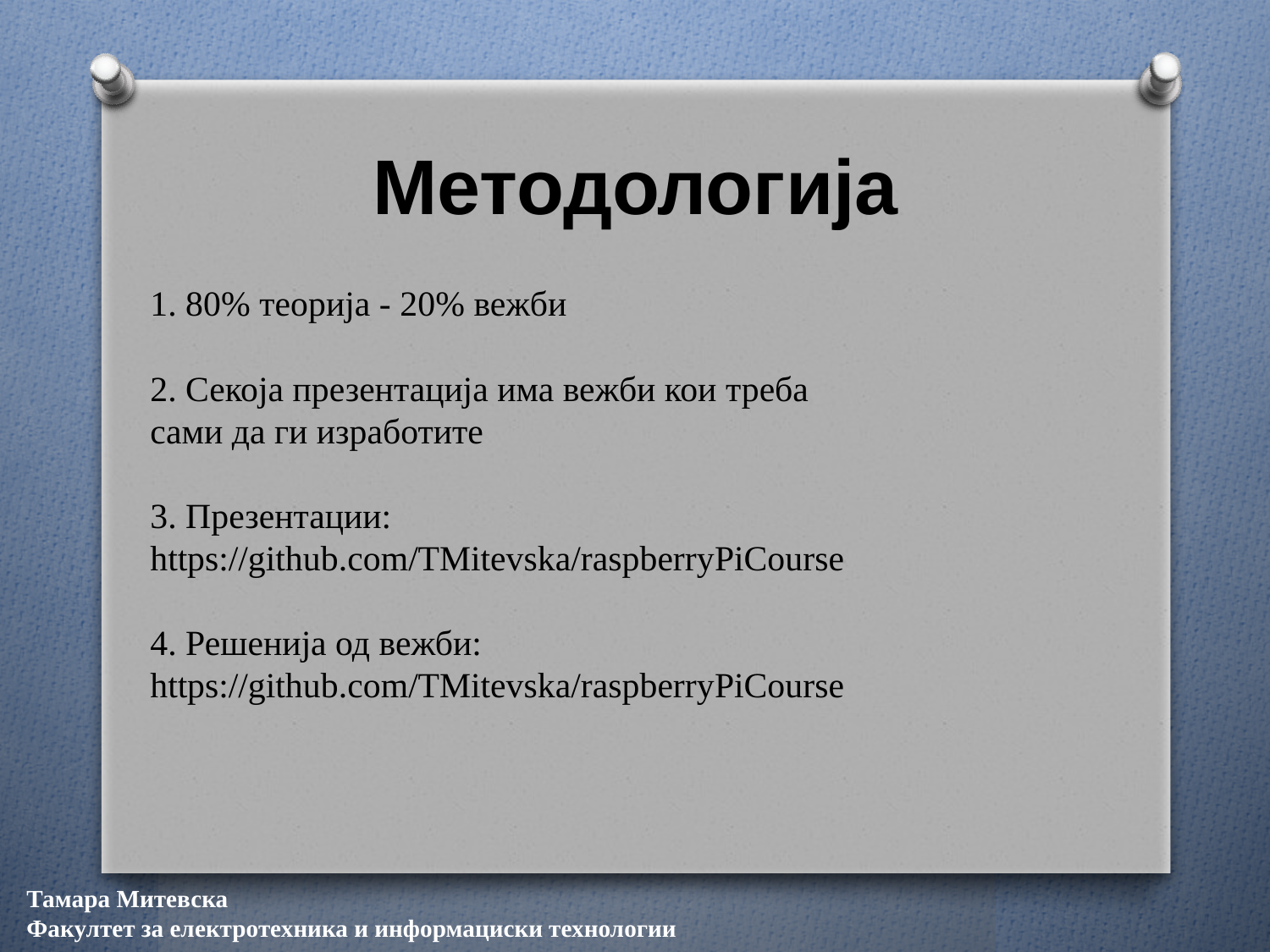

# Методологија
1. 80% теорија - 20% вежби

2. Секоја презентација има вежби кои треба
сами да ги изработите

3. Презентации:
https://github.com/TMitevska/raspberryPiCourse

4. Решенија од вежби:
https://github.com/TMitevska/raspberryPiCourse

Тамара Митевска
Факултет за електротехника и информациски технологии